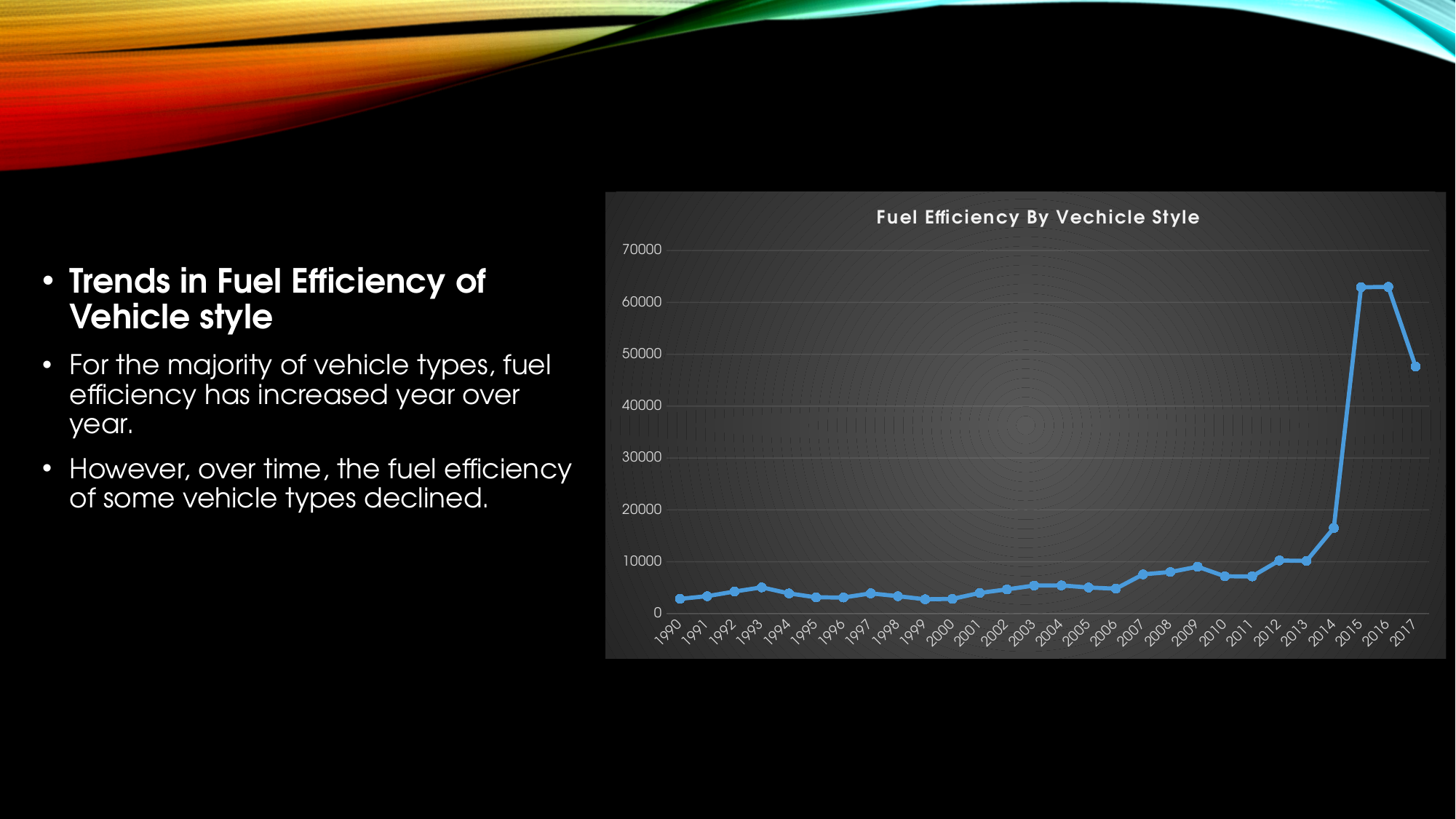

### Chart: Fuel Efficiency By Vechicle Style

| Category | Total |
|---|---|
| 1990 | 2838.0 |
| 1991 | 3367.0 |
| 1992 | 4257.0 |
| 1993 | 5060.0 |
| 1994 | 3890.0 |
| 1995 | 3136.0 |
| 1996 | 3108.0 |
| 1997 | 3904.0 |
| 1998 | 3365.0 |
| 1999 | 2757.0 |
| 2000 | 2837.0 |
| 2001 | 3983.0 |
| 2002 | 4667.0 |
| 2003 | 5411.0 |
| 2004 | 5440.0 |
| 2005 | 5024.0 |
| 2006 | 4802.0 |
| 2007 | 7569.0 |
| 2008 | 8023.0 |
| 2009 | 9043.0 |
| 2010 | 7195.0 |
| 2011 | 7175.0 |
| 2012 | 10245.0 |
| 2013 | 10158.0 |
| 2014 | 16519.0 |
| 2015 | 62930.0 |
| 2016 | 62989.0 |
| 2017 | 47667.0 |
Trends in Fuel Efficiency of Vehicle style
For the majority of vehicle types, fuel efficiency has increased year over year.
However, over time, the fuel efficiency of some vehicle types declined.